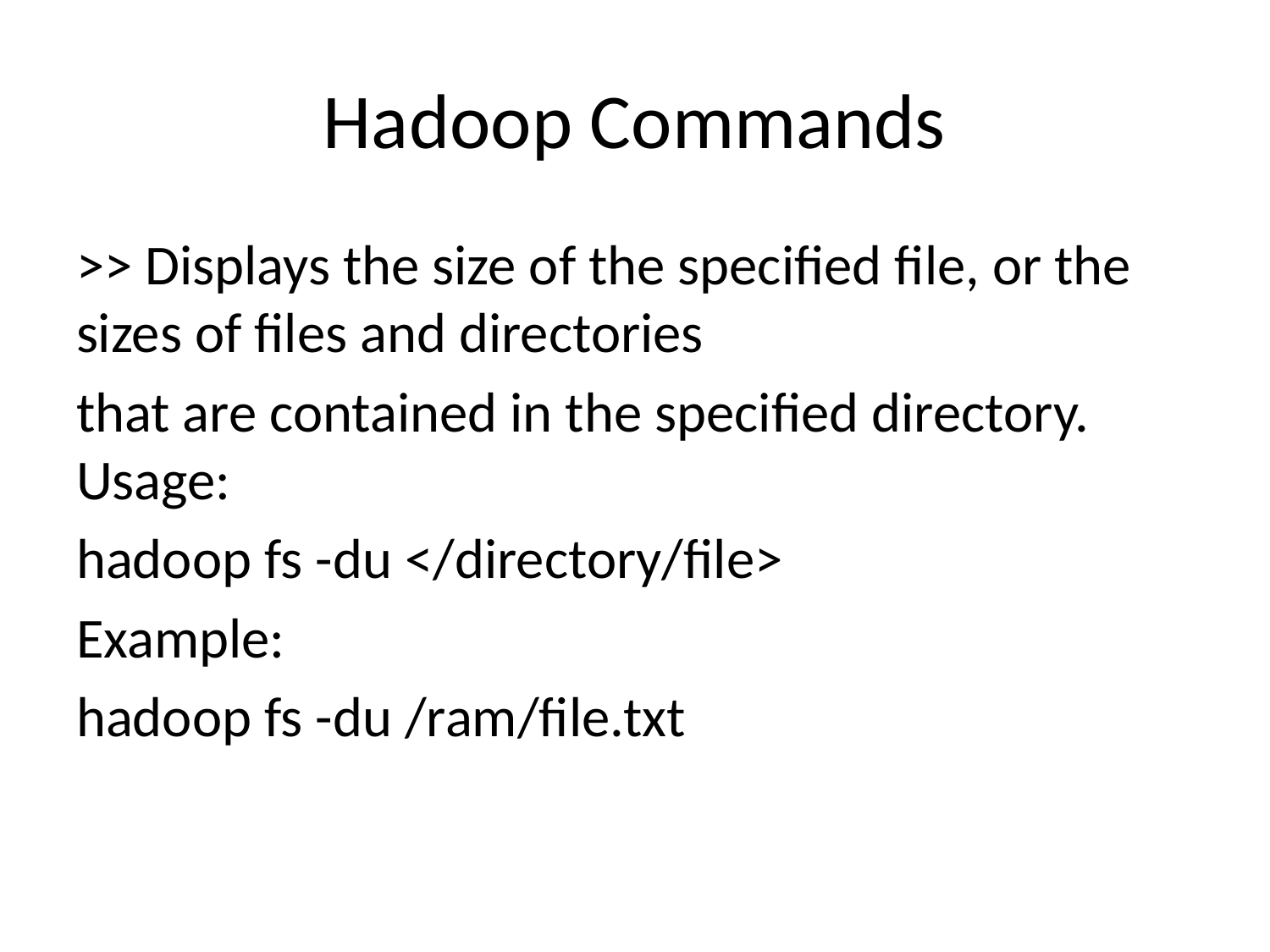

# Hadoop Commands
>> Displays the size of the specified file, or the sizes of files and directories
that are contained in the specified directory. Usage:
hadoop fs -du </directory/file>
Example:
hadoop fs -du /ram/file.txt